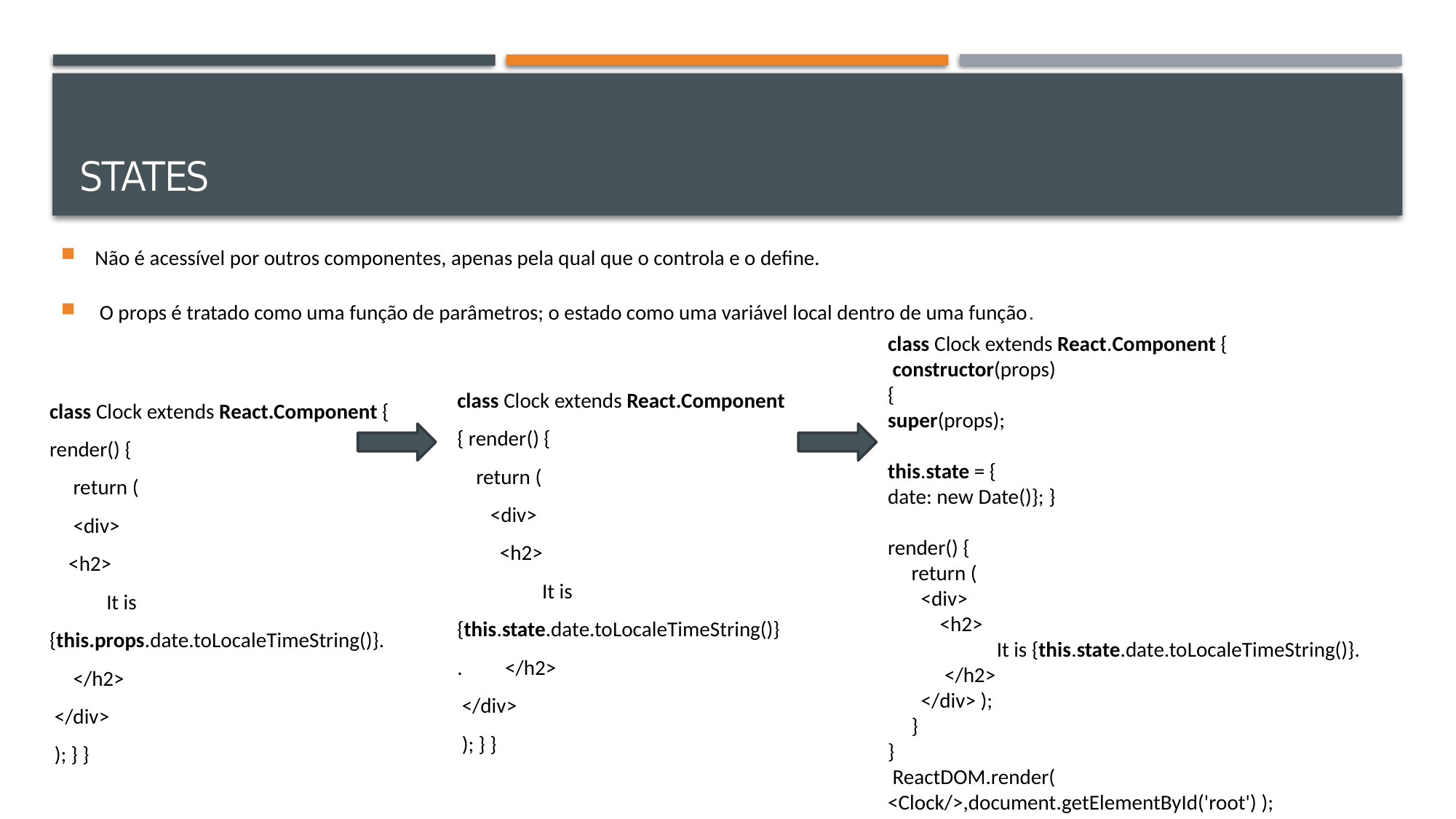

# states
Não é acessível por outros componentes, apenas pela qual que o controla e o define.
 O props é tratado como uma função de parâmetros; o estado como uma variável local dentro de uma função.
class Clock extends React.Component {
 constructor(props)
{
super(props);

this.state = {
date: new Date()}; }

render() {
     return (
       <div>
           <h2>
                       It is {this.state.date.toLocaleTimeString()}.
            </h2>
       </div> );
     }
}
 ReactDOM.render( <Clock/>,document.getElementById('root') );
class Clock extends React.Component { render() {
    return (
       <div>
         <h2>
                  It is {this.state.date.toLocaleTimeString()}
.         </h2>
 </div>
 ); } }
class Clock extends React.Component {
render() {
     return (
     <div>
    <h2>
            It is  {this.props.date.toLocaleTimeString()}.
     </h2>
 </div>
 ); } }